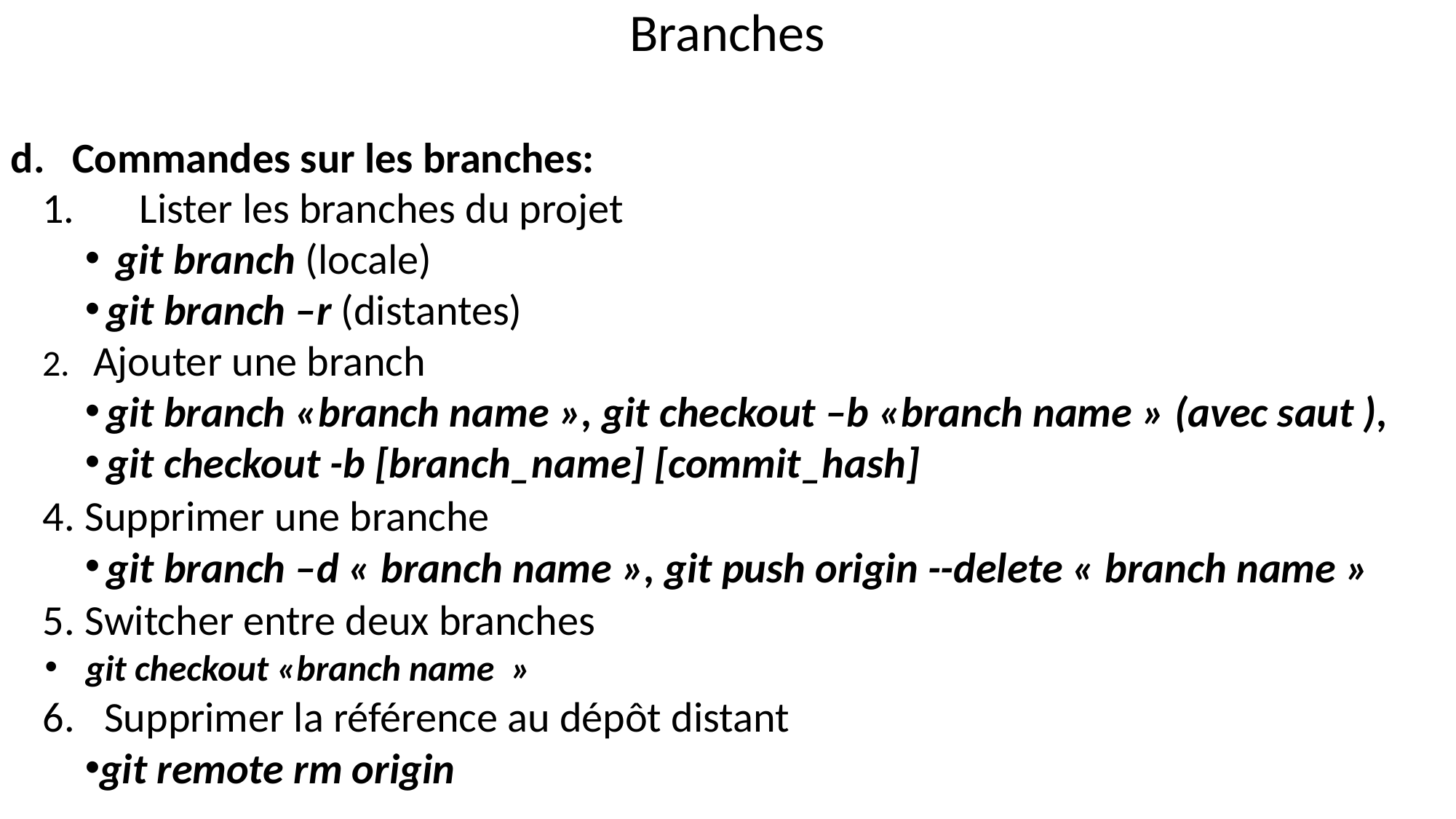

# Branches
Commandes sur les branches:
	Lister les branches du projet
 git branch (locale)
git branch –r (distantes)
 Ajouter une branch
git branch «branch name », git checkout –b «branch name » (avec saut ),
git checkout -b [branch_name] [commit_hash]
Supprimer une branche
git branch –d « branch name », git push origin --delete « branch name »
Switcher entre deux branches
git checkout «branch name  »
Supprimer la référence au dépôt distant
git remote rm origin